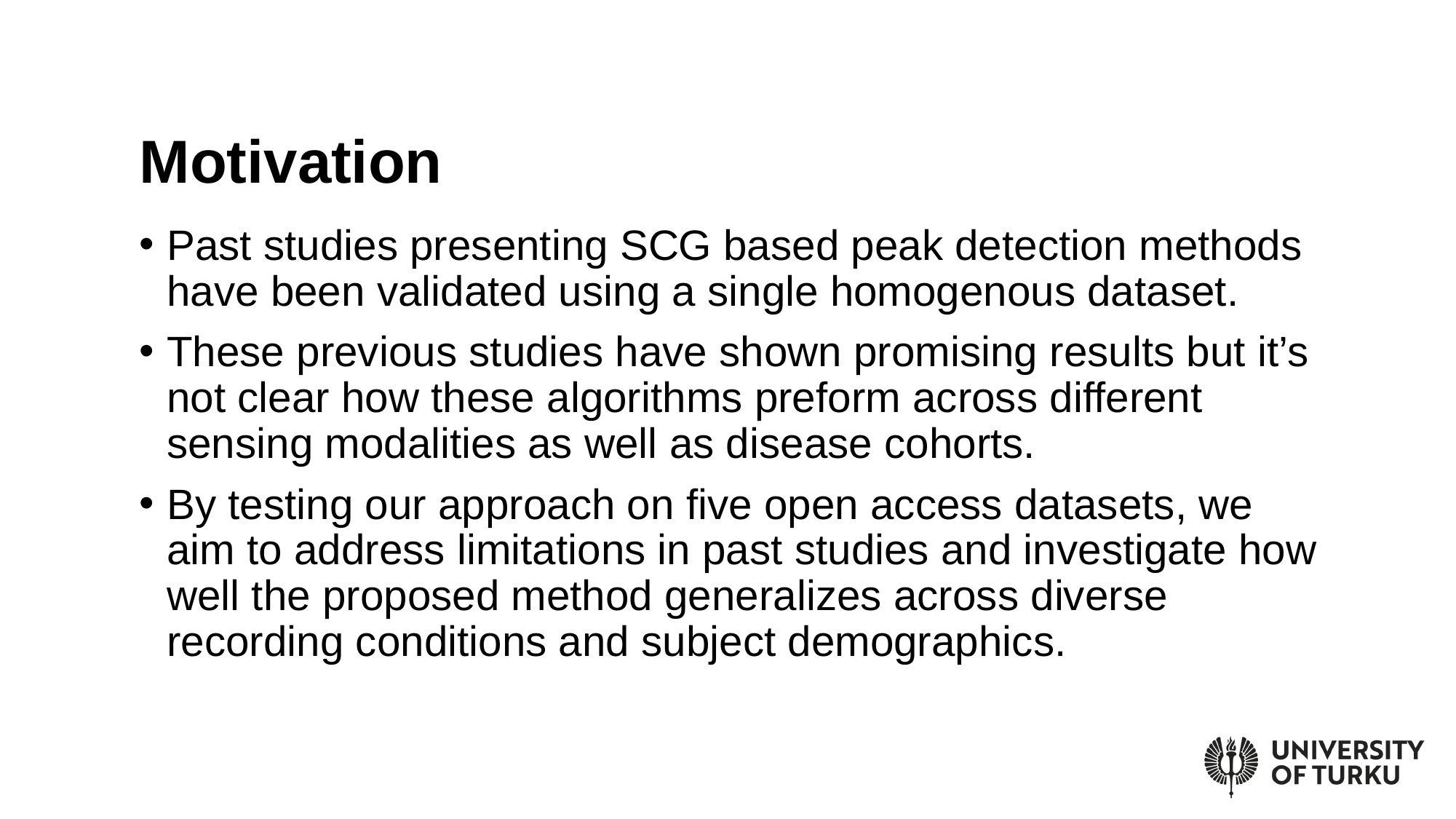

# Motivation
Past studies presenting SCG based peak detection methods have been validated using a single homogenous dataset.
These previous studies have shown promising results but it’s not clear how these algorithms preform across different sensing modalities as well as disease cohorts.
By testing our approach on five open access datasets, we aim to address limitations in past studies and investigate how well the proposed method generalizes across diverse recording conditions and subject demographics.